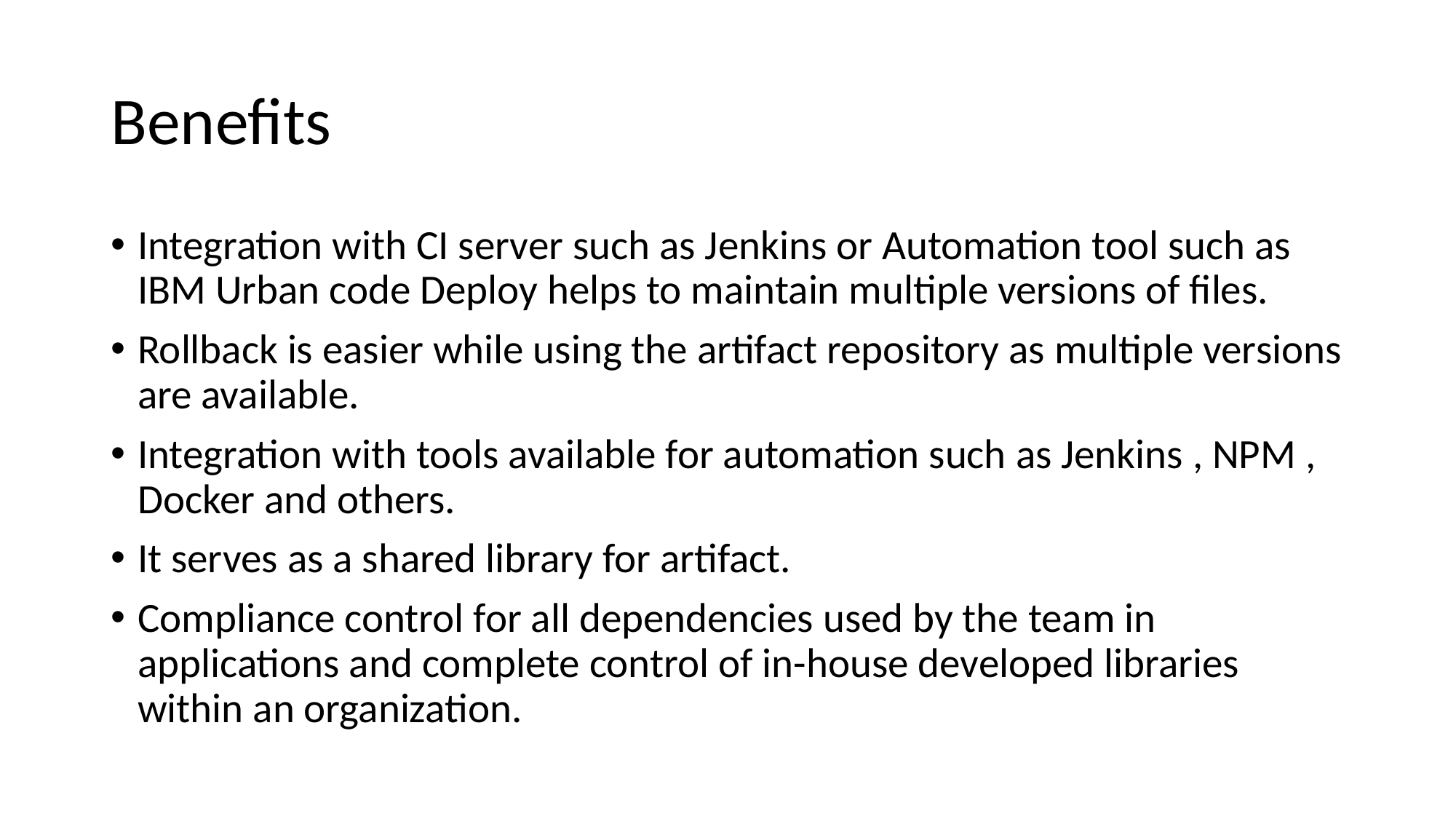

# Benefits
Integration with CI server such as Jenkins or Automation tool such as IBM Urban code Deploy helps to maintain multiple versions of files.
Rollback is easier while using the artifact repository as multiple versions are available.
Integration with tools available for automation such as Jenkins , NPM , Docker and others.
It serves as a shared library for artifact.
Compliance control for all dependencies used by the team in applications and complete control of in-house developed libraries within an organization.